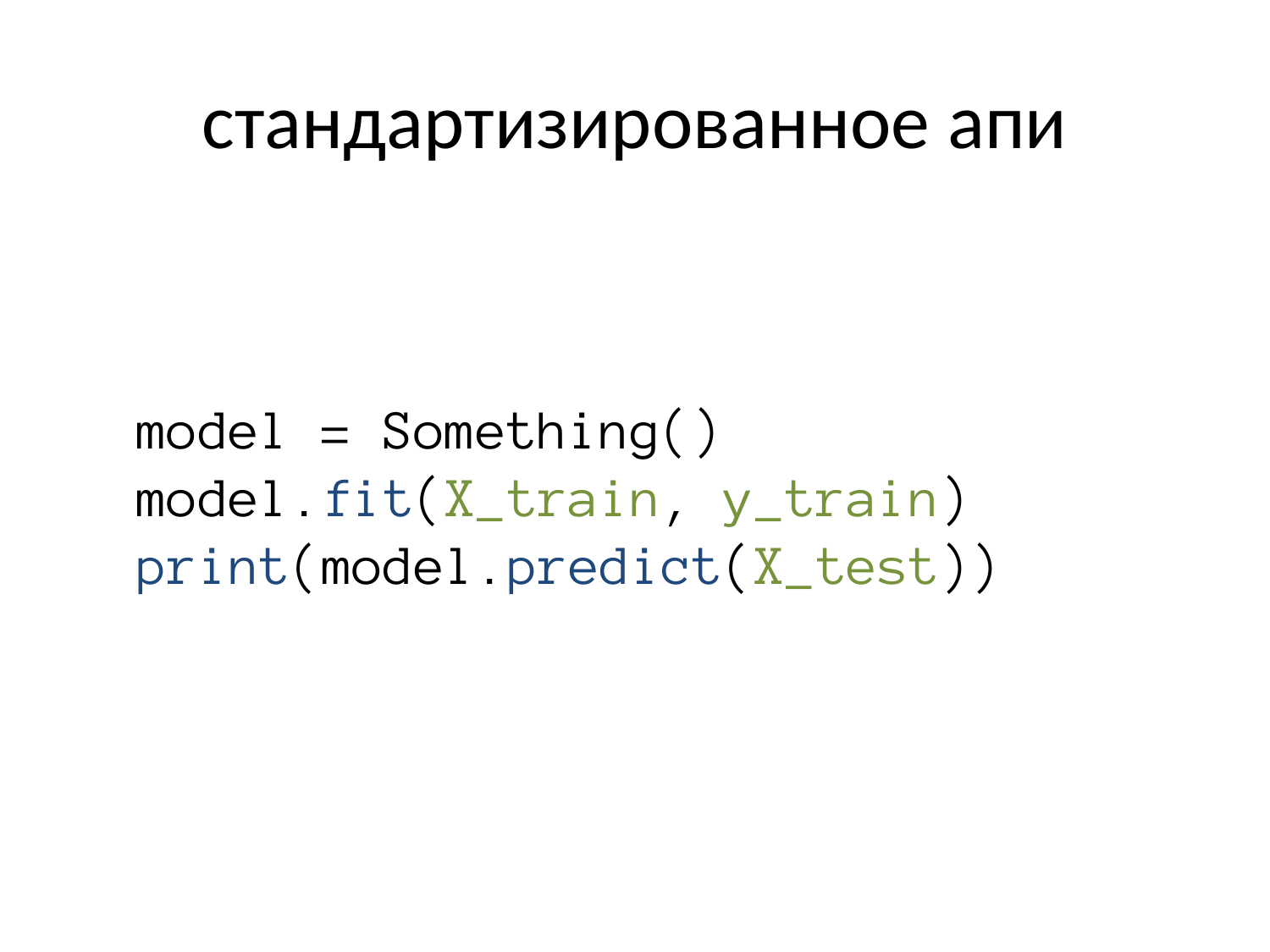

# стандартизированное апи
model = Something()
model.fit(X_train, y_train)
print(model.predict(X_test))